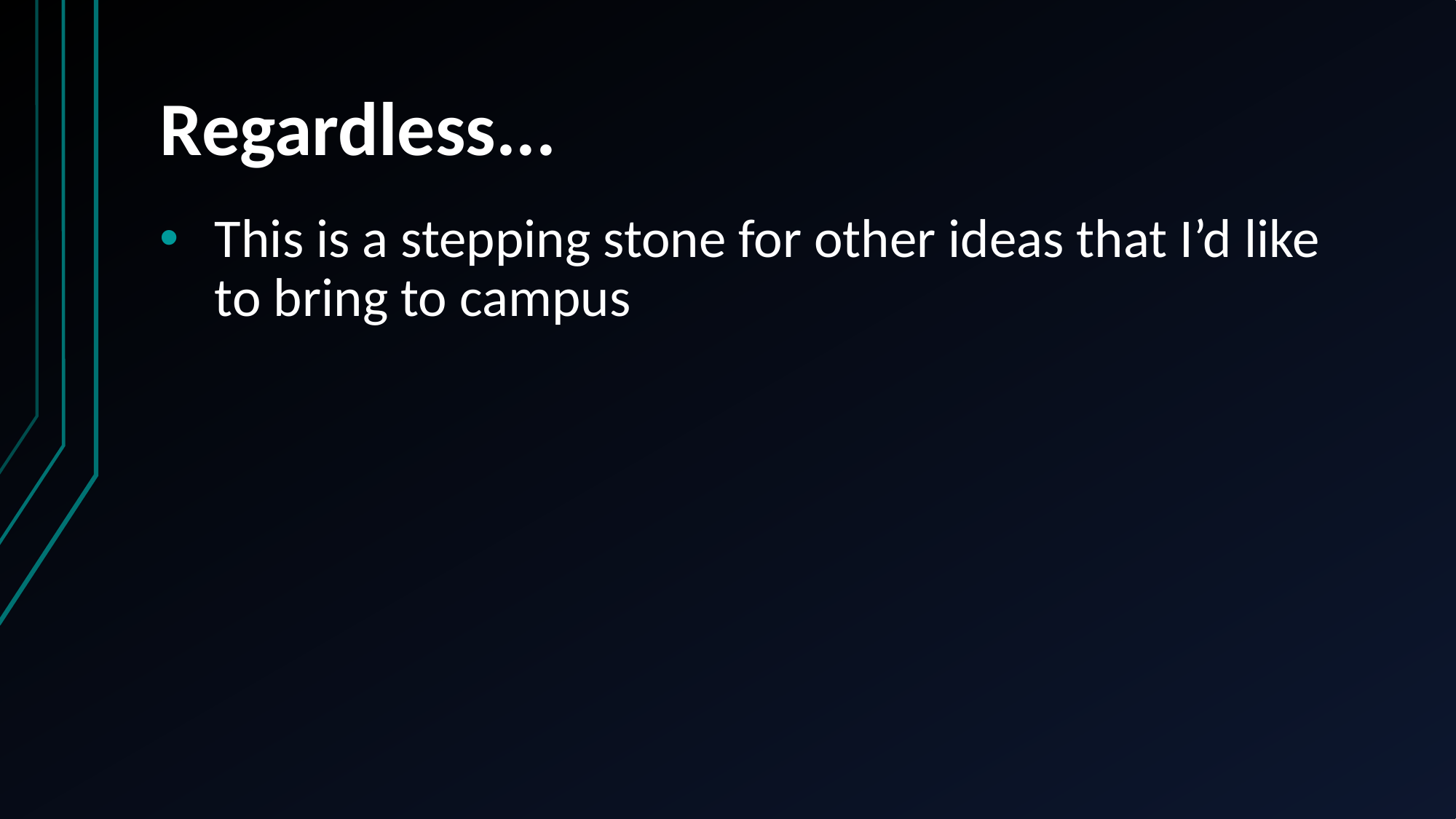

# Regardless...
This is a stepping stone for other ideas that I’d like to bring to campus